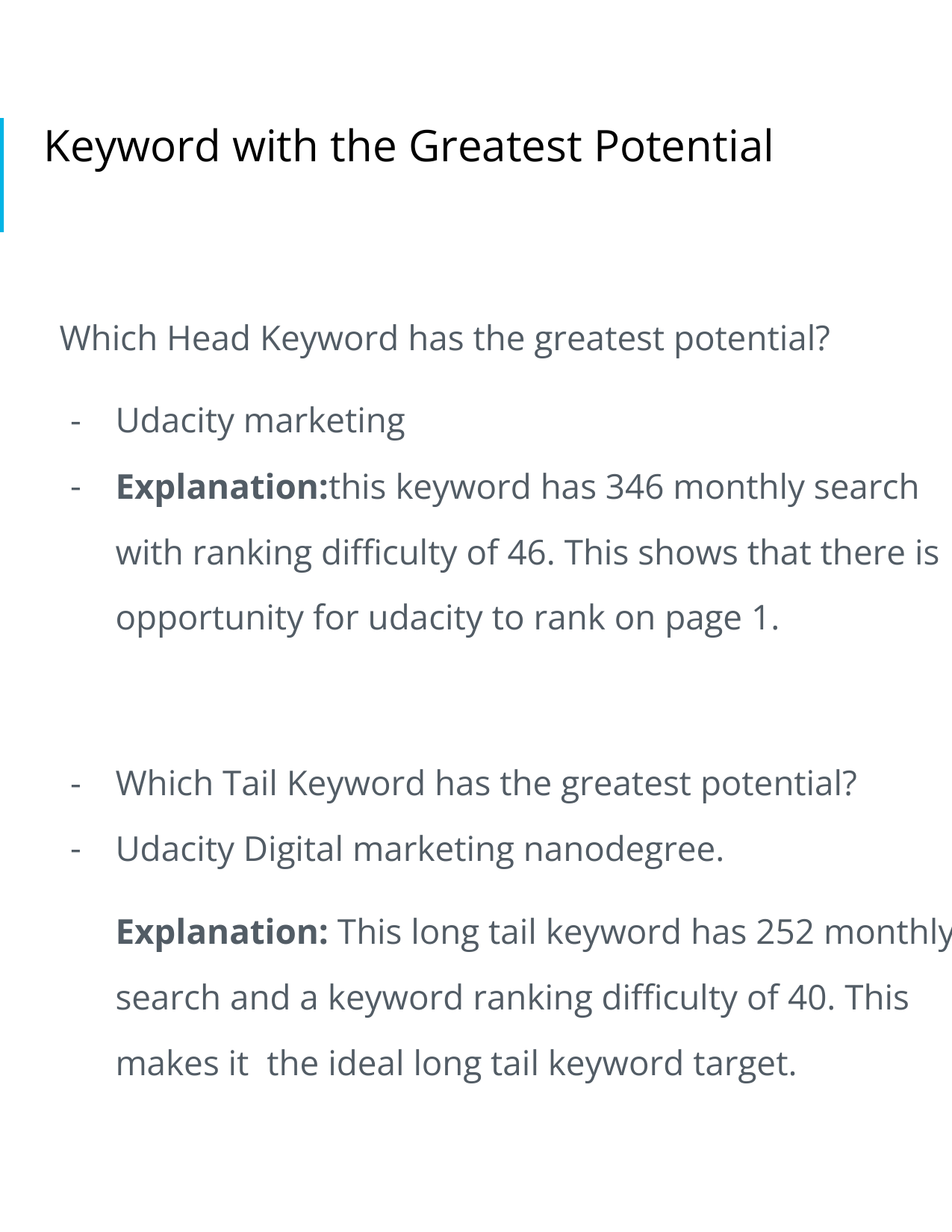

# Keyword with the Greatest Potential
Which Head Keyword has the greatest potential?
Udacity marketing
Explanation:this keyword has 346 monthly search with ranking difficulty of 46. This shows that there is opportunity for udacity to rank on page 1.

Which Tail Keyword has the greatest potential?
Udacity Digital marketing nanodegree.
Explanation: This long tail keyword has 252 monthly search and a keyword ranking difficulty of 40. This makes it  the ideal long tail keyword target.